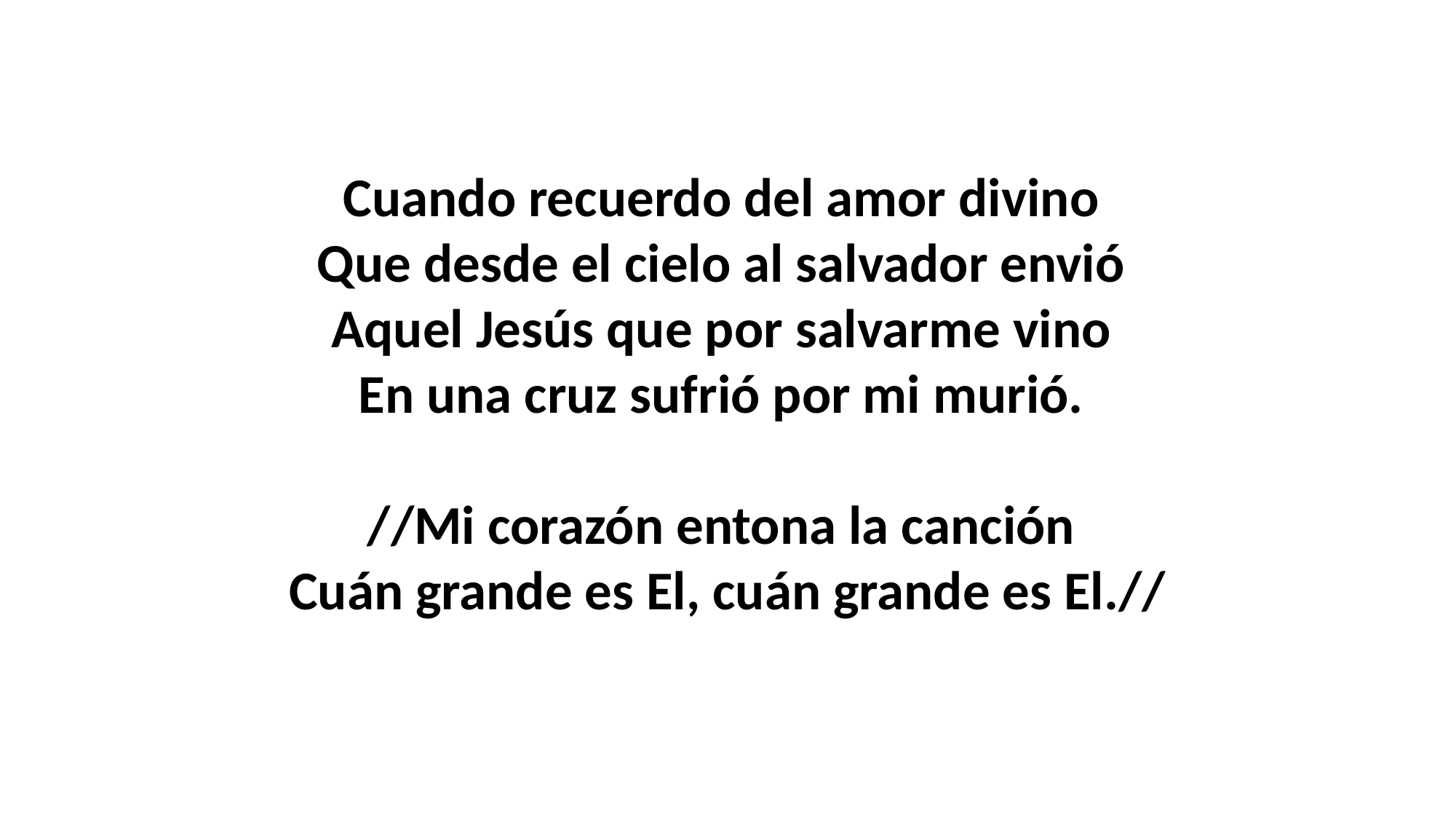

Cuando recuerdo del amor divino 
Que desde el cielo al salvador envió 
Aquel Jesús que por salvarme vino 
En una cruz sufrió por mi murió.
//Mi corazón entona la canción 
Cuán grande es El, cuán grande es El.//